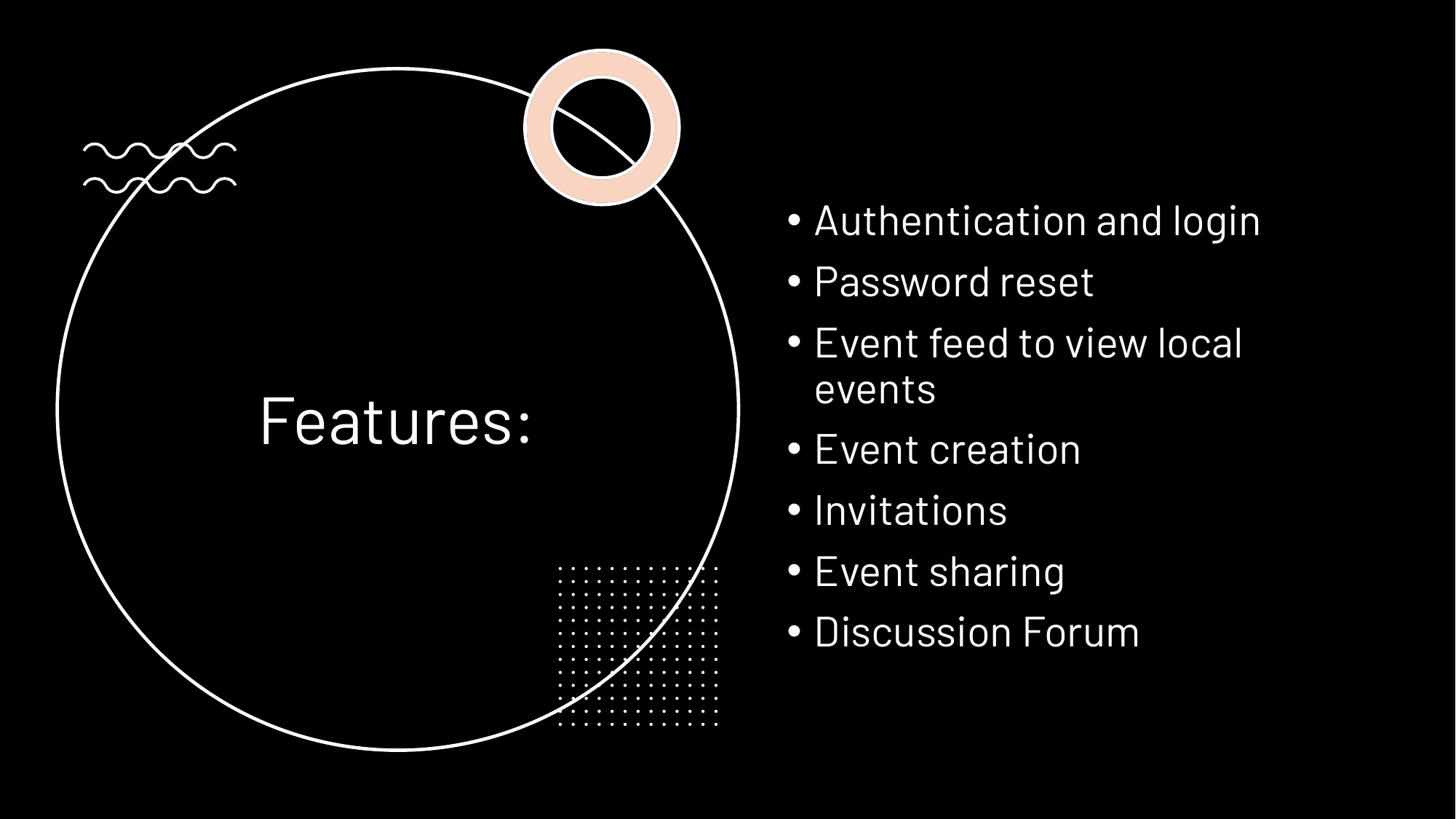

Authentication and login
Password reset
Event feed to view local events
Event creation
Invitations
Event sharing
Discussion Forum

# Features: